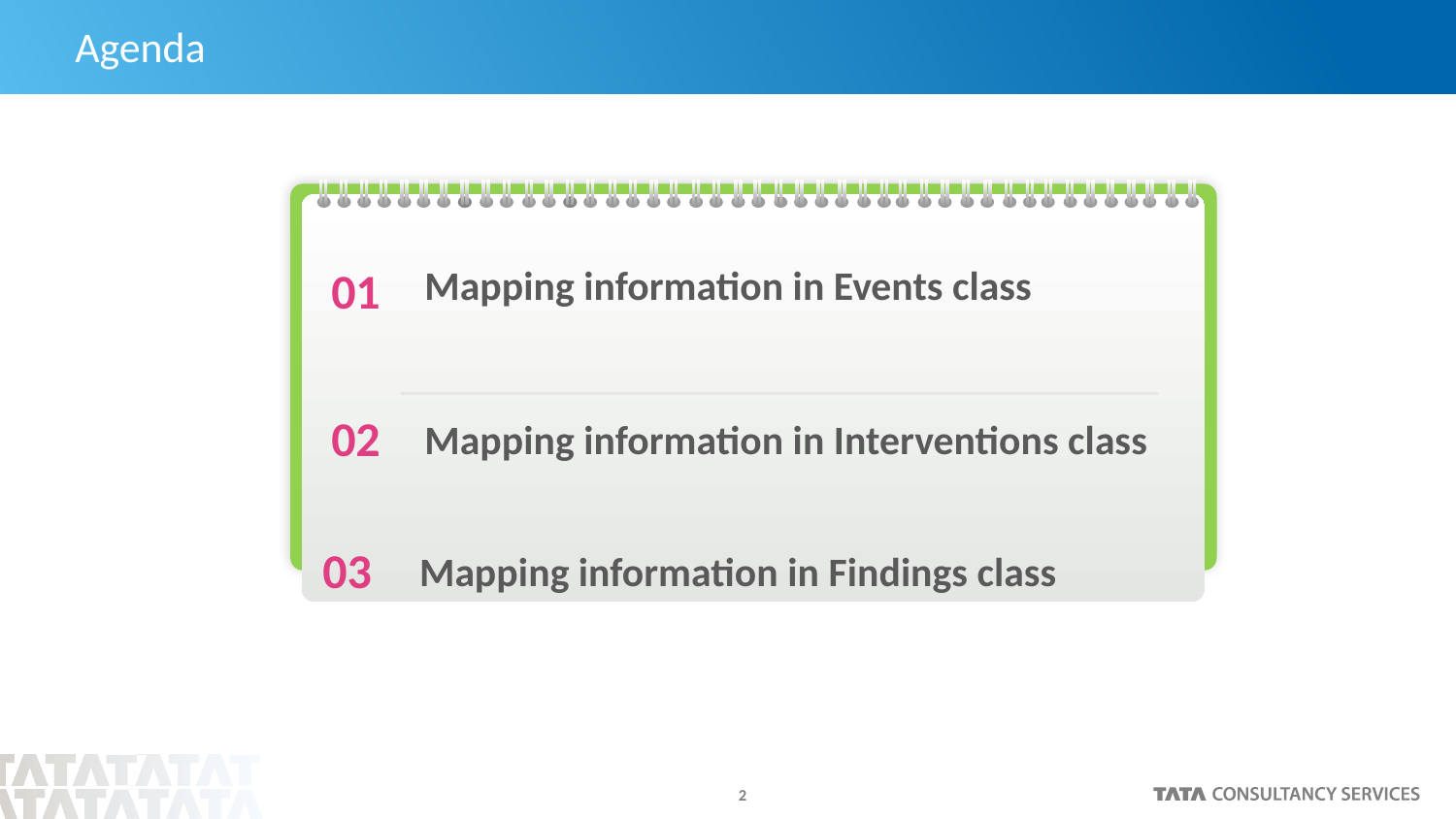

# Agenda

01
Mapping information in Events class
02
Mapping information in Interventions class
03
Mapping information in Findings class